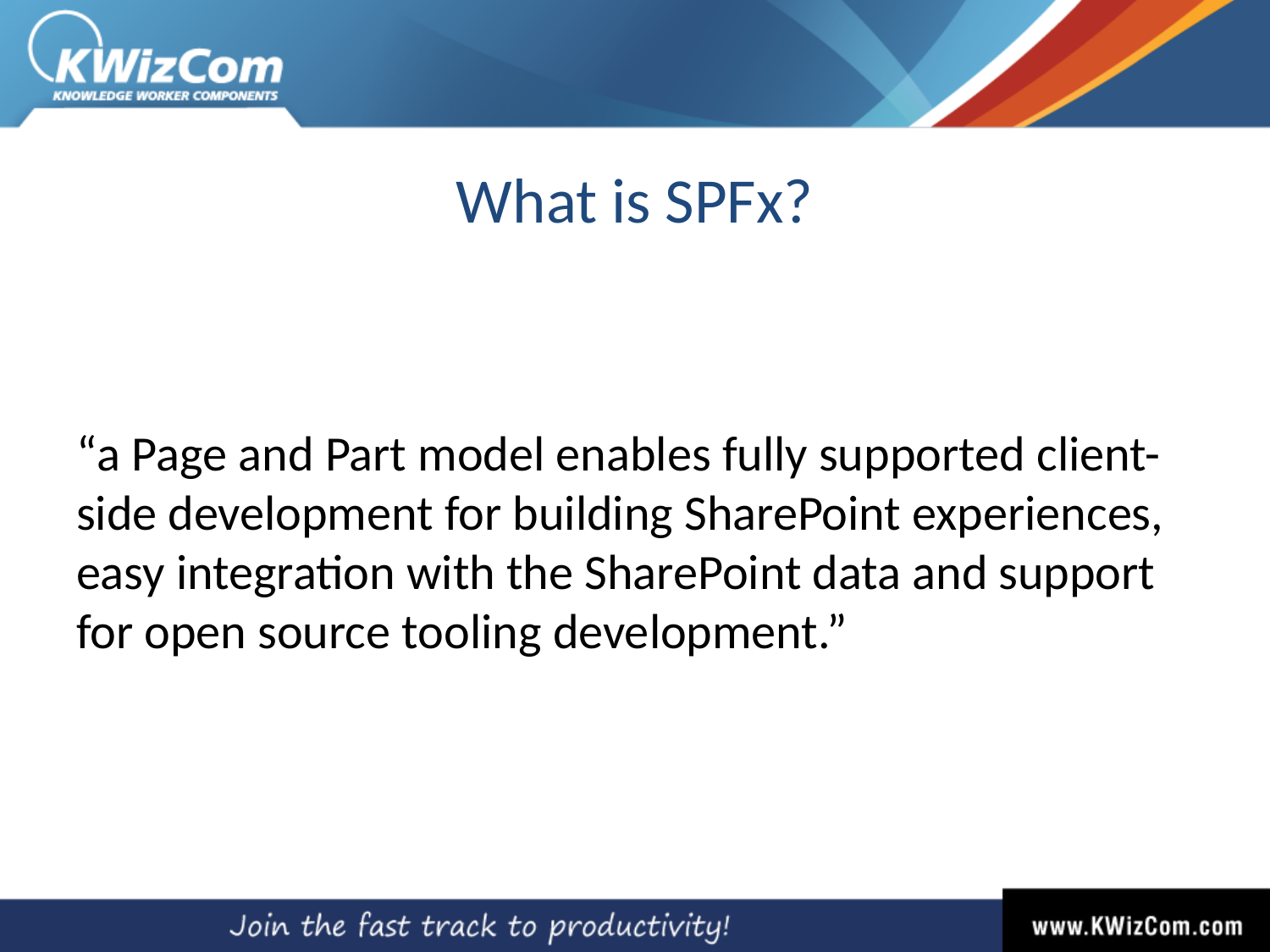

# What is SPFx?

“a Page and Part model enables fully supported client-side development for building SharePoint experiences, easy integration with the SharePoint data and support for open source tooling development.”